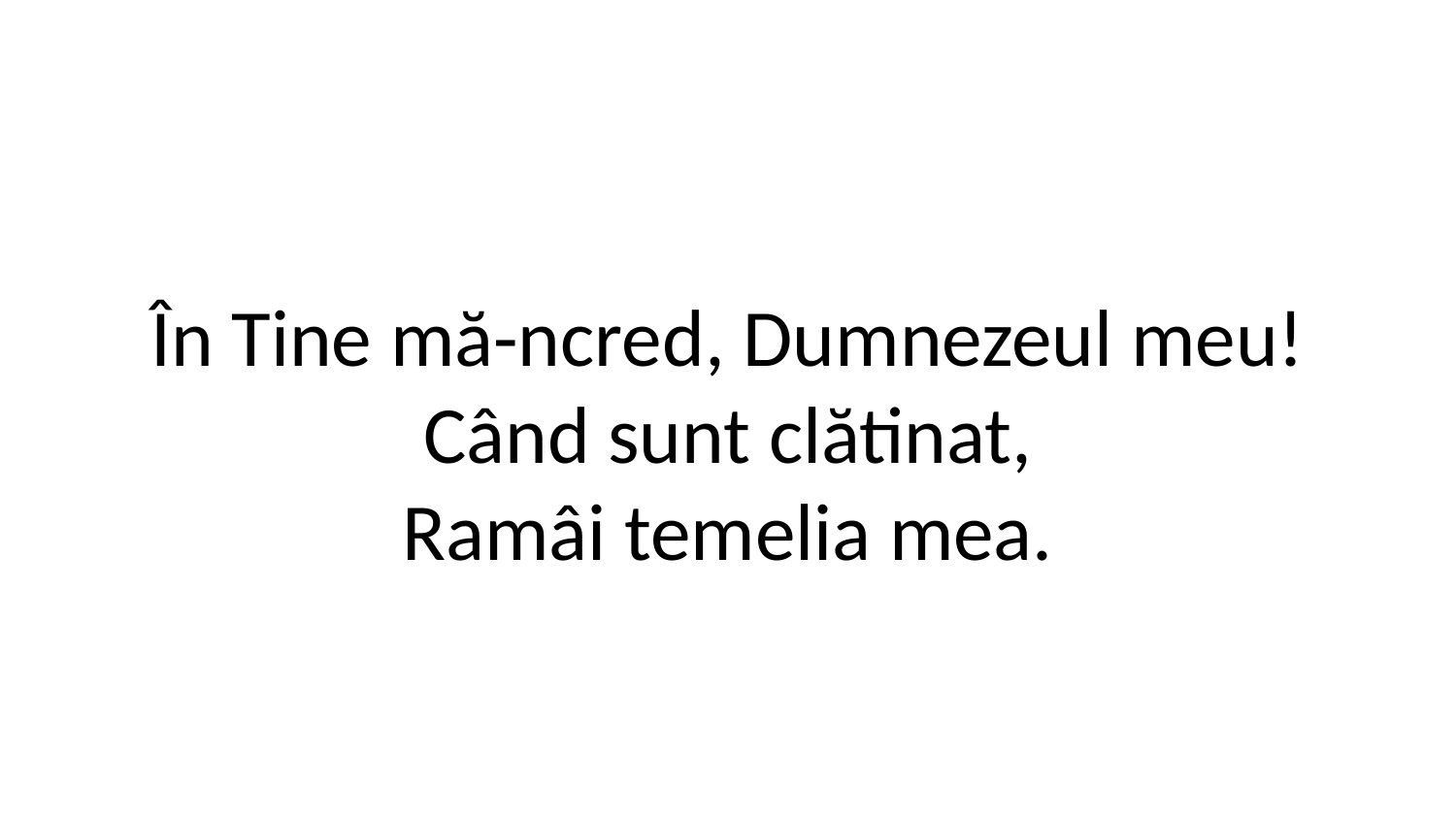

În Tine mă-ncred, Dumnezeul meu!
Când sunt clătinat,
Ramâi temelia mea.